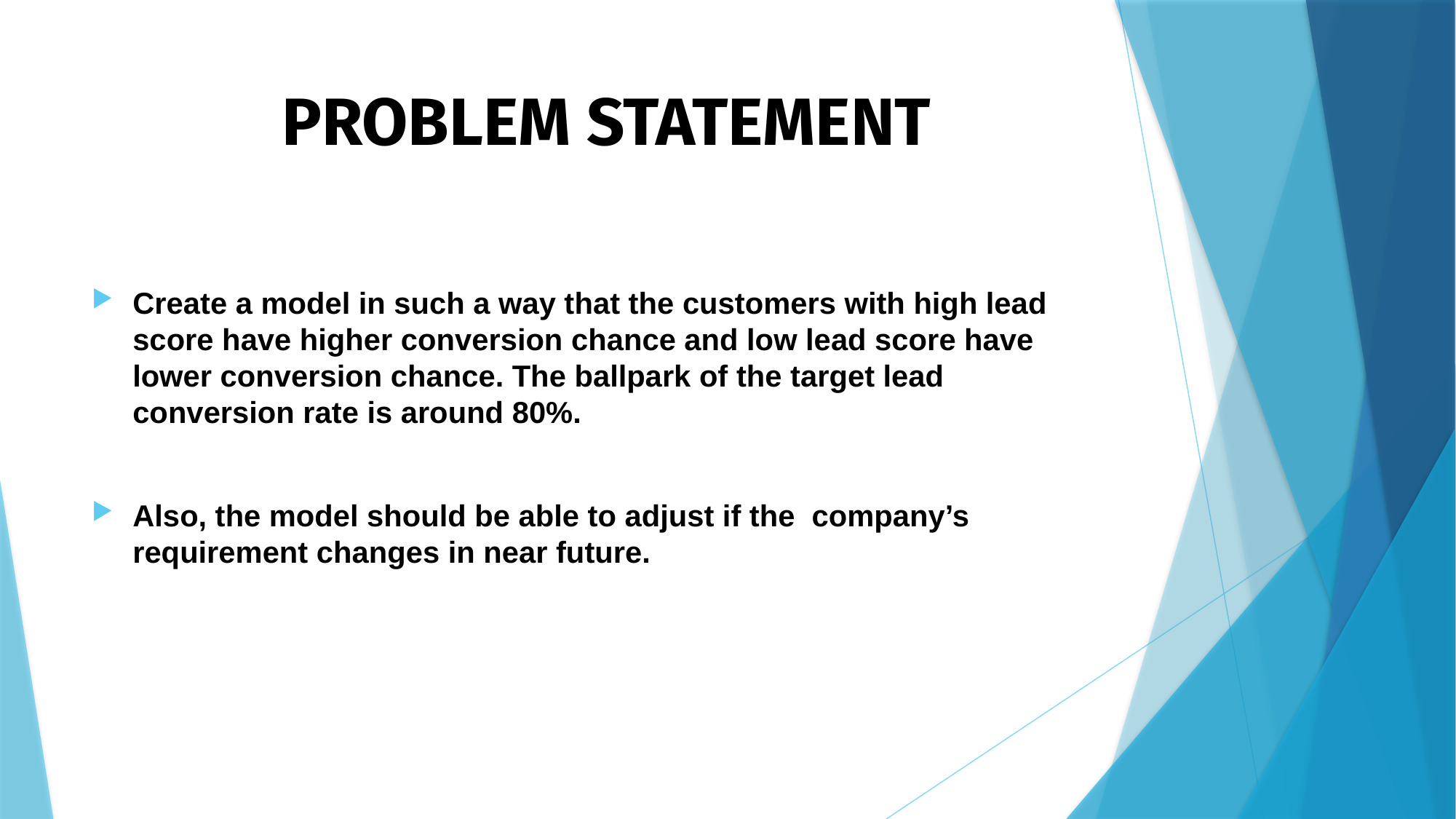

# PROBLEM STATEMENT

Create a model in such a way that the customers with high lead score have higher conversion chance and low lead score have lower conversion chance. The ballpark of the target lead conversion rate is around 80%.

Also, the model should be able to adjust if the  company’s requirement changes in near future.